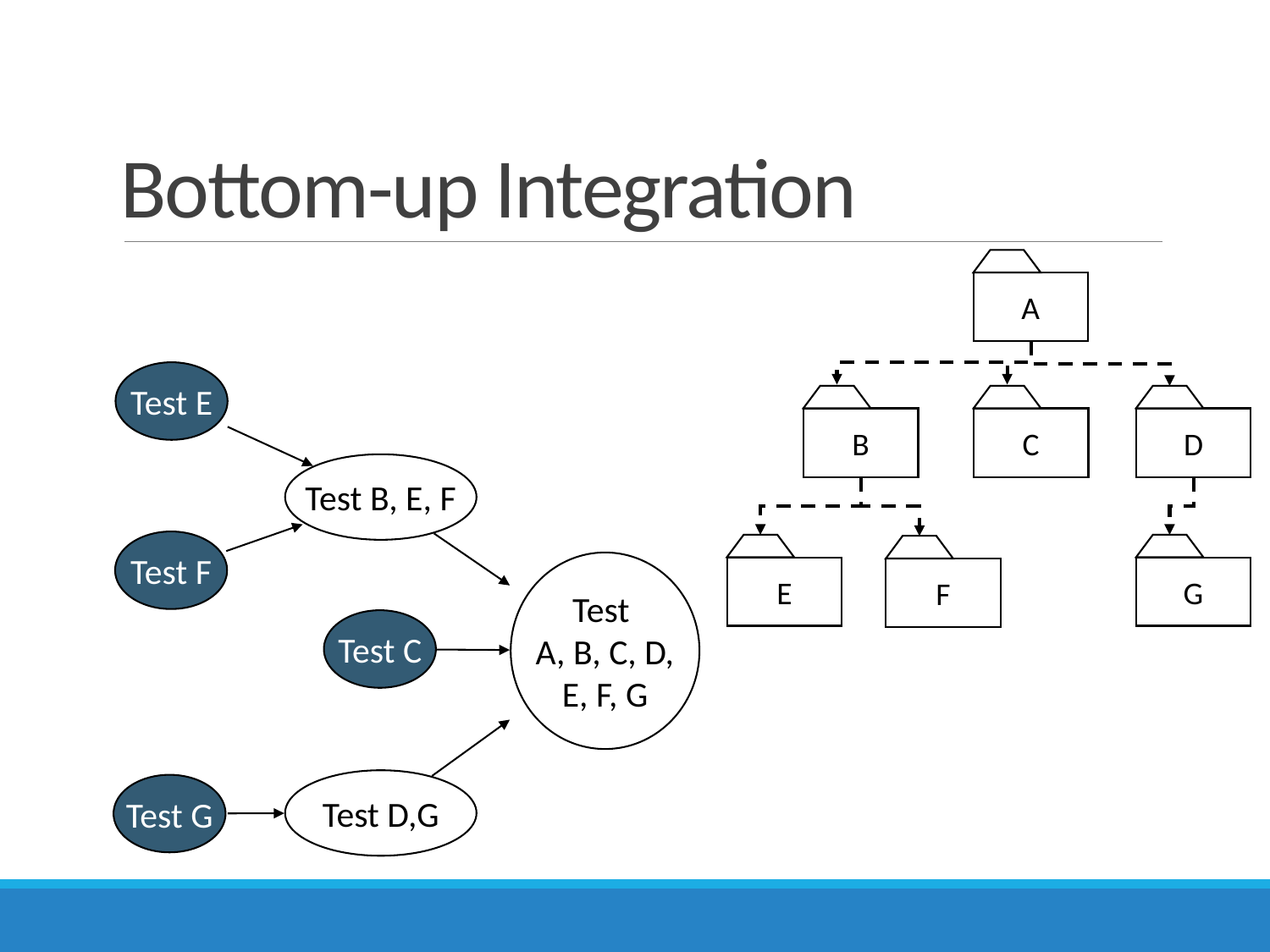

# Bottom-up Integration

A

B

C

D

E

G

F

A

Test E

B

C

D

Test B, E, F

Test F

Test
A, B, C, D,
E, F, G

E

G

F

Test C

Test D,G

Test G